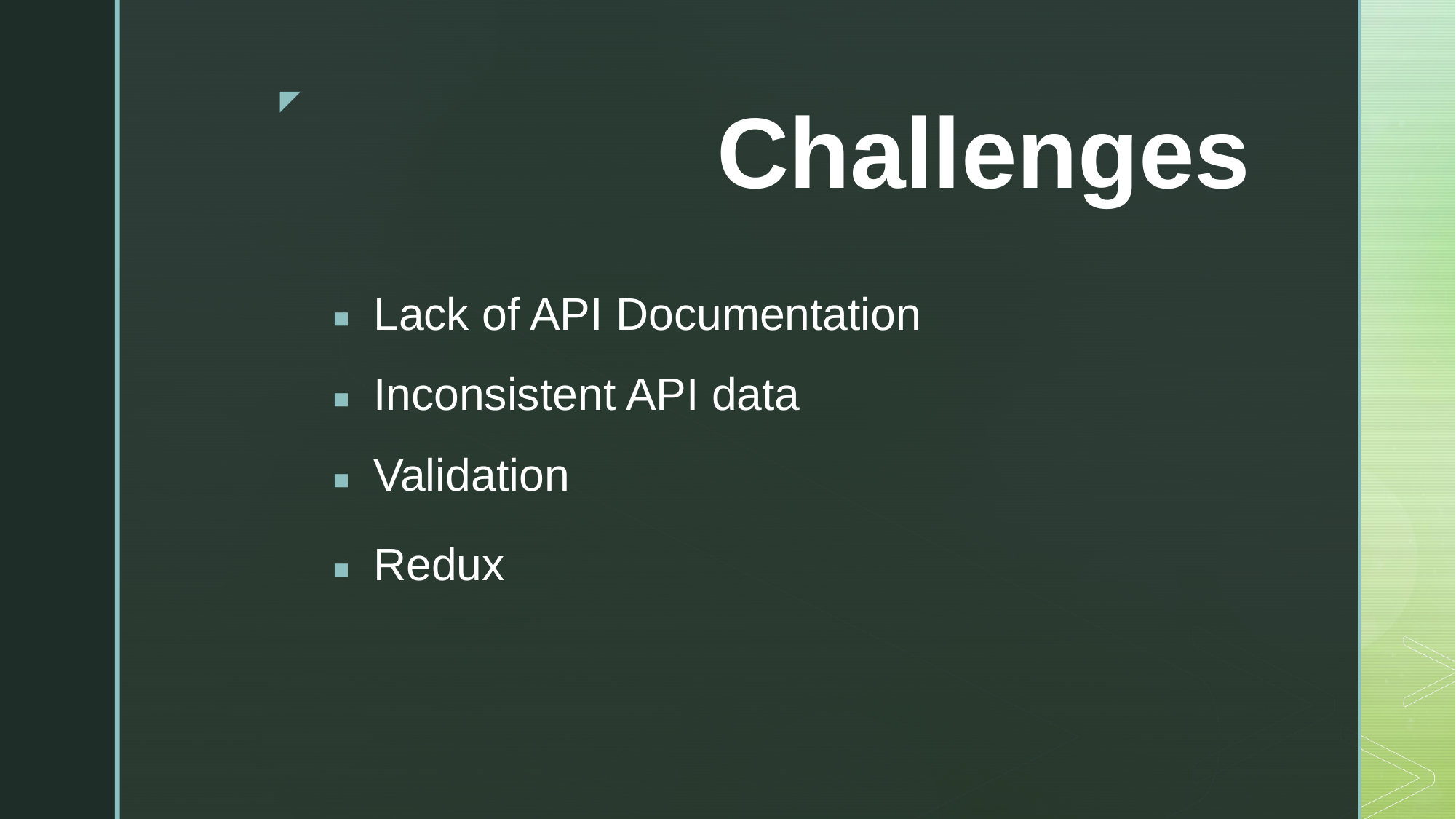

# Challenges
Lack of API Documentation
Inconsistent API data
Validation
Redux